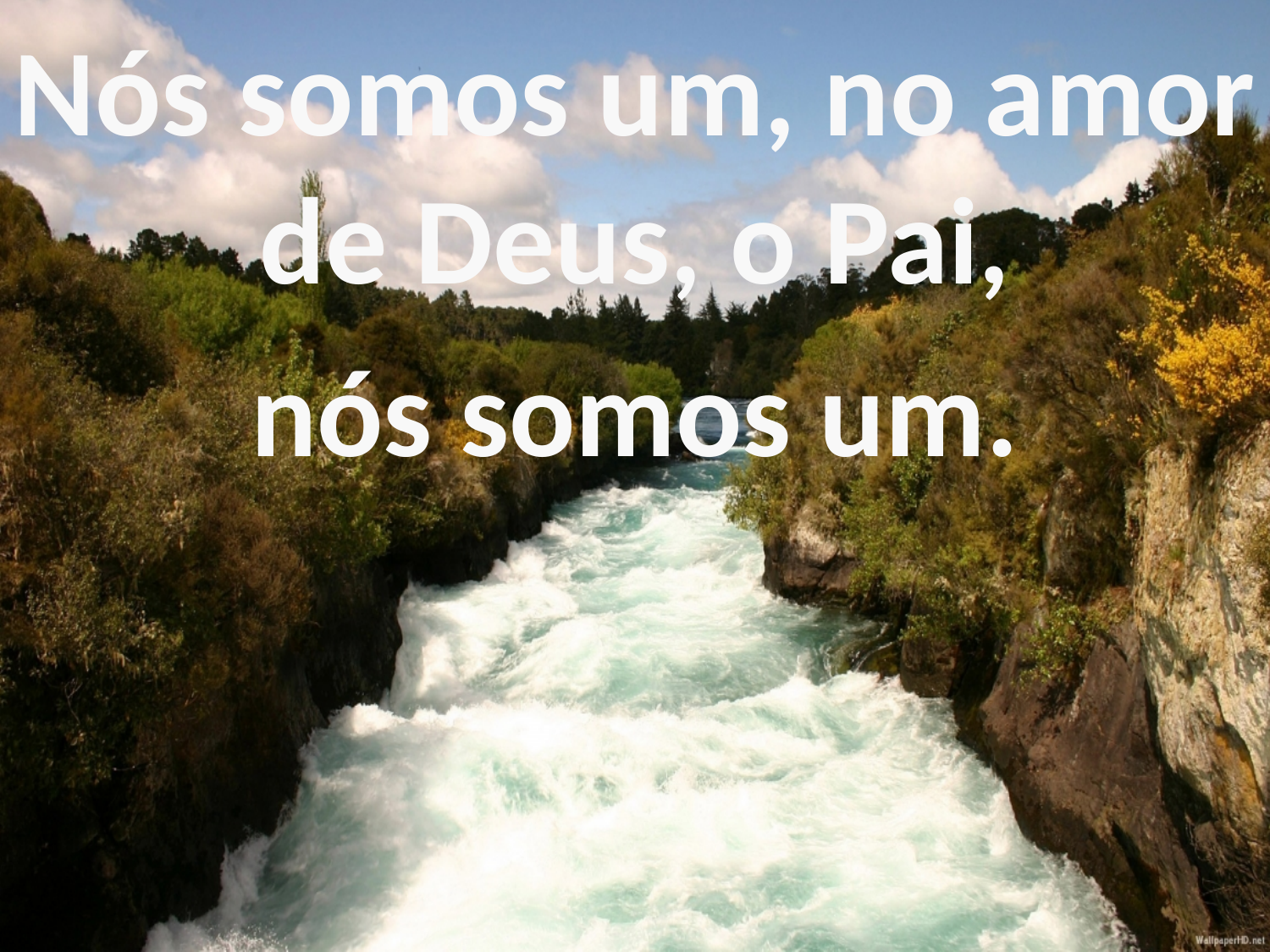

Nós somos um, no amor de Deus, o Pai,
nós somos um.